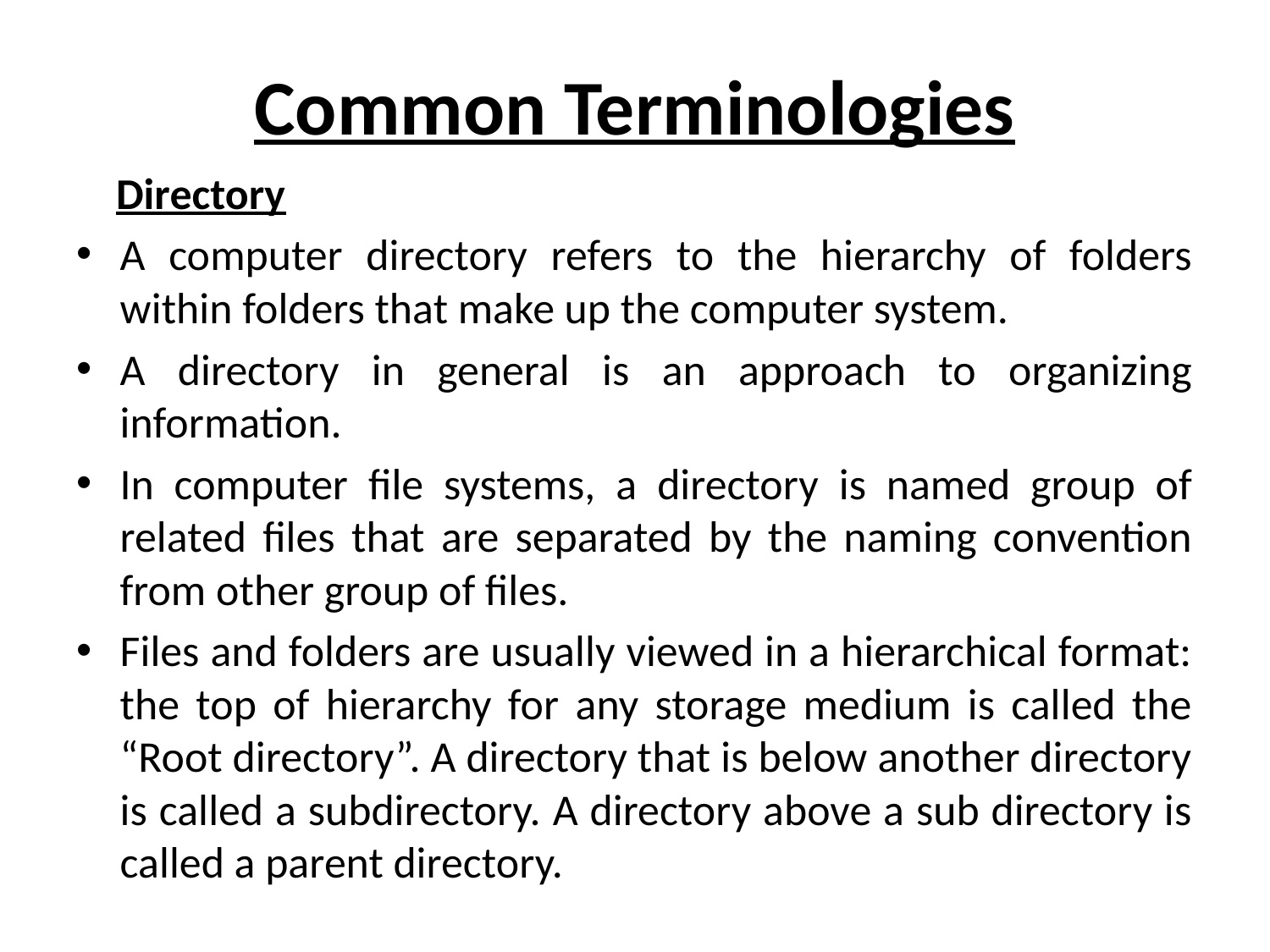

# Common Terminologies
    Directory
A computer directory refers to the hierarchy of folders within folders that make up the computer system.
A directory in general is an approach to organizing information.
In computer file systems, a directory is named group of related files that are separated by the naming convention from other group of files.
Files and folders are usually viewed in a hierarchical format: the top of hierarchy for any storage medium is called the “Root directory”. A directory that is below another directory is called a subdirectory. A directory above a sub directory is called a parent directory.